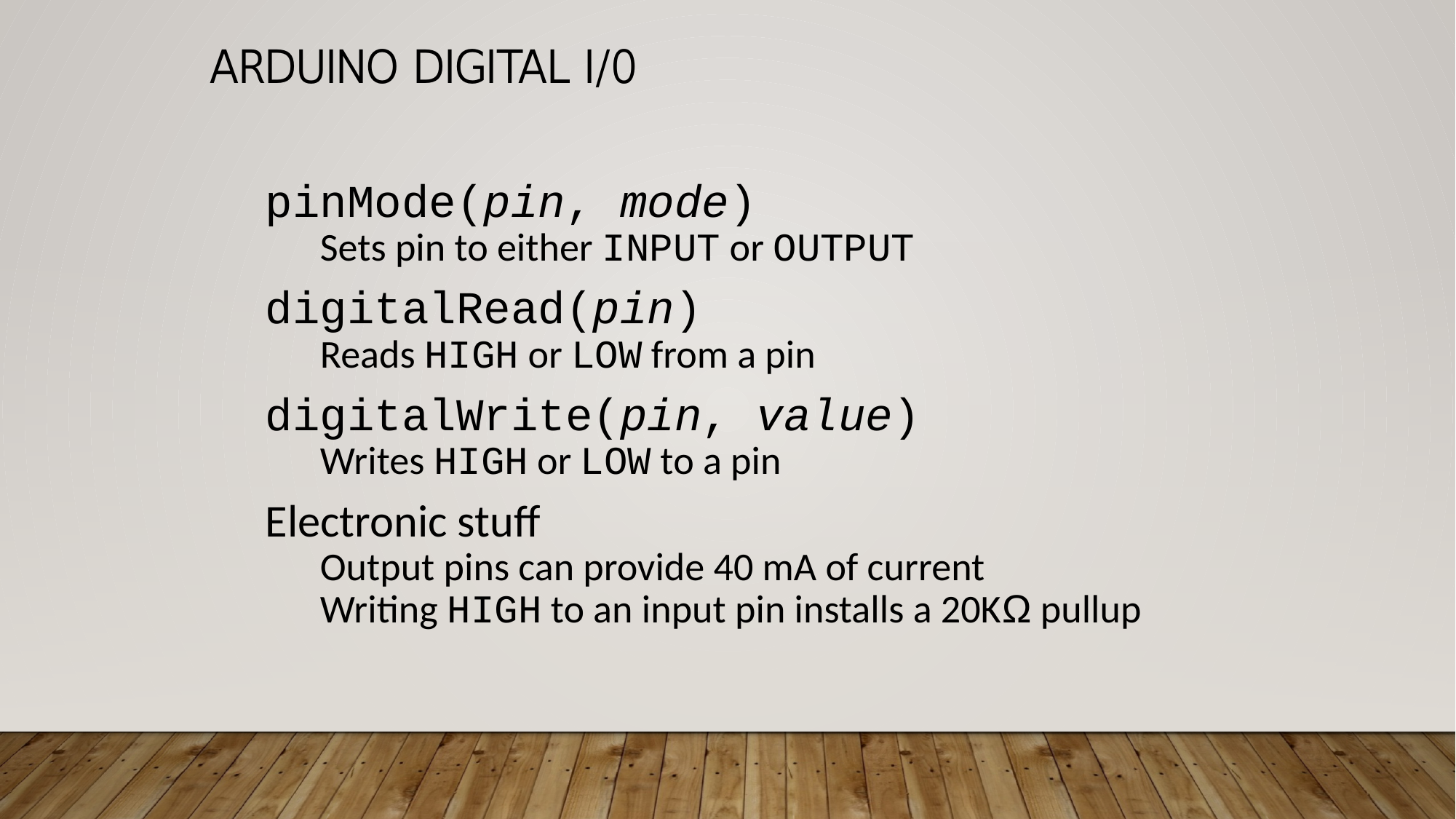

Arduino Digital I/0
pinMode(pin, mode)
Sets pin to either INPUT or OUTPUT

digitalRead(pin)
Reads HIGH or LOW from a pin

digitalWrite(pin, value)
Writes HIGH or LOW to a pin

Electronic stuff
Output pins can provide 40 mA of current
Writing HIGH to an input pin installs a 20KΩ pullup